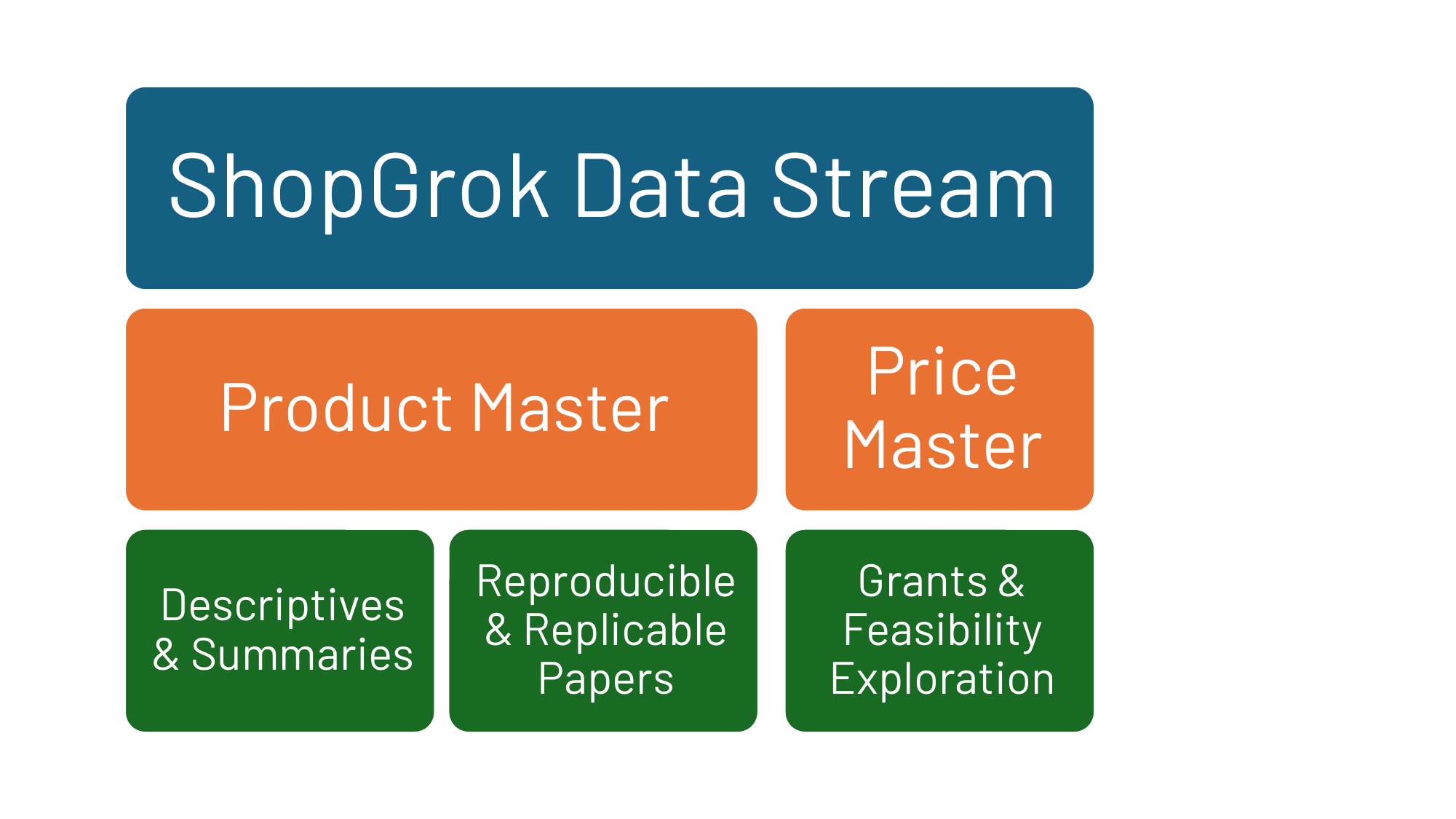

ShopGrok Data Stream
Product Master
Descriptives & Summaries
Reproducible & Replicable Papers
Price Master
Grants & Feasibility Exploration